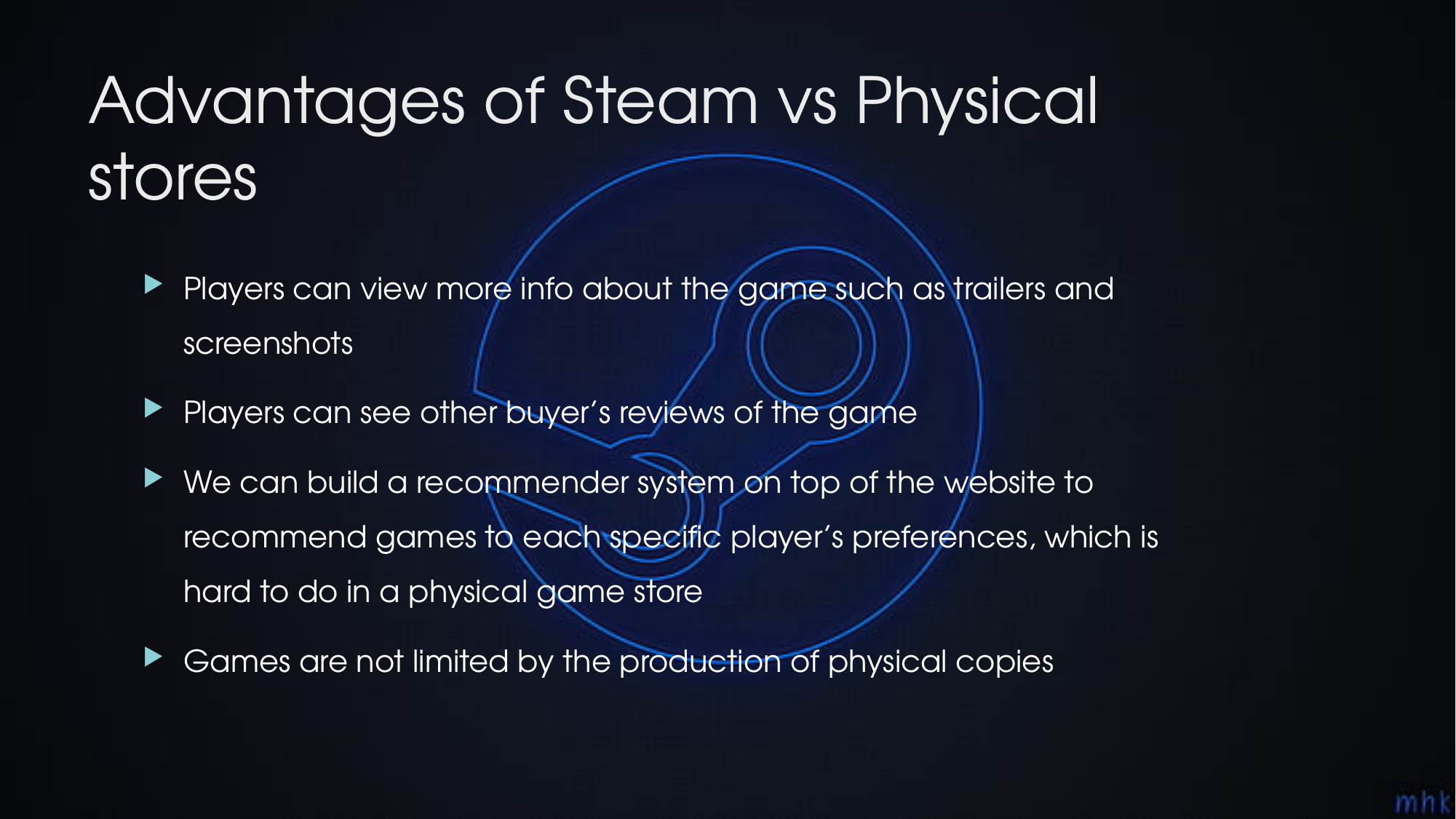

# Advantages of Steam vs Physical stores
Players can view more info about the game such as trailers and screenshots
Players can see other buyer’s reviews of the game
We can build a recommender system on top of the website to recommend games to each specific player’s preferences, which is hard to do in a physical game store
Games are not limited by the production of physical copies